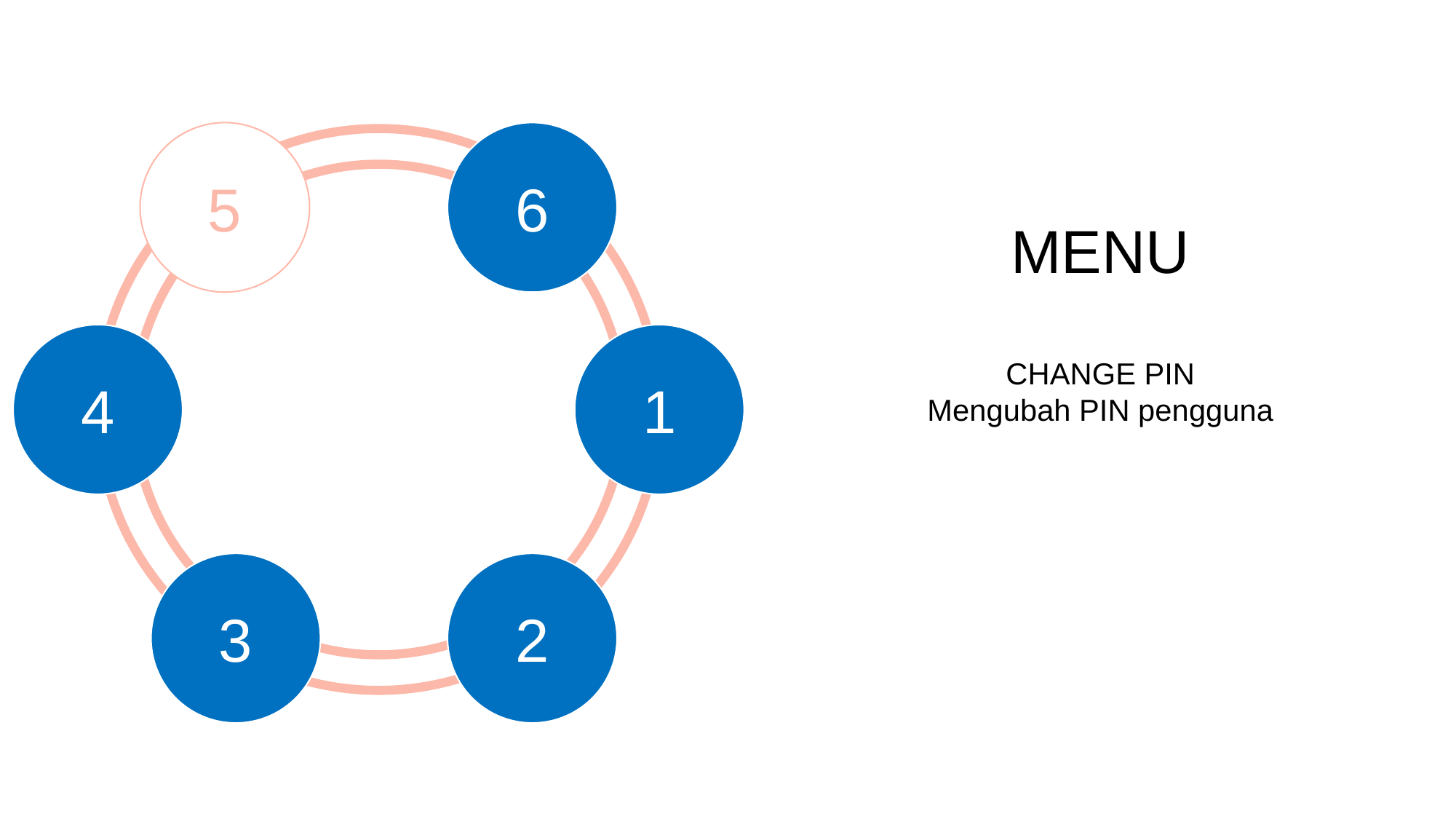

5
6

MENU
4
1
CHANGE PIN
Mengubah PIN pengguna
3
2